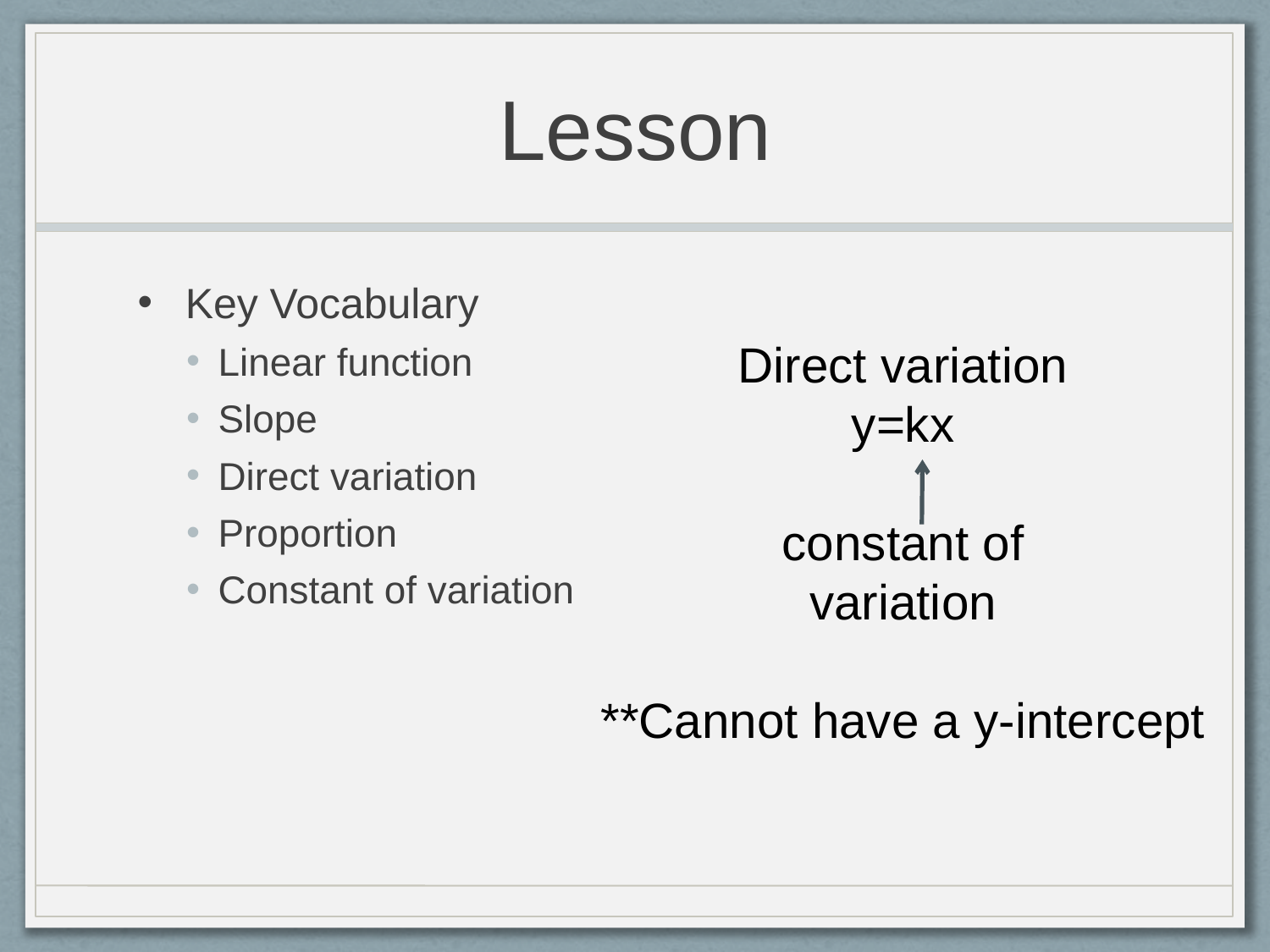

# Lesson
Key Vocabulary
Linear function
Slope
Direct variation
Proportion
Constant of variation
Direct variation
y=kx

constant of
variation

**Cannot have a y-intercept